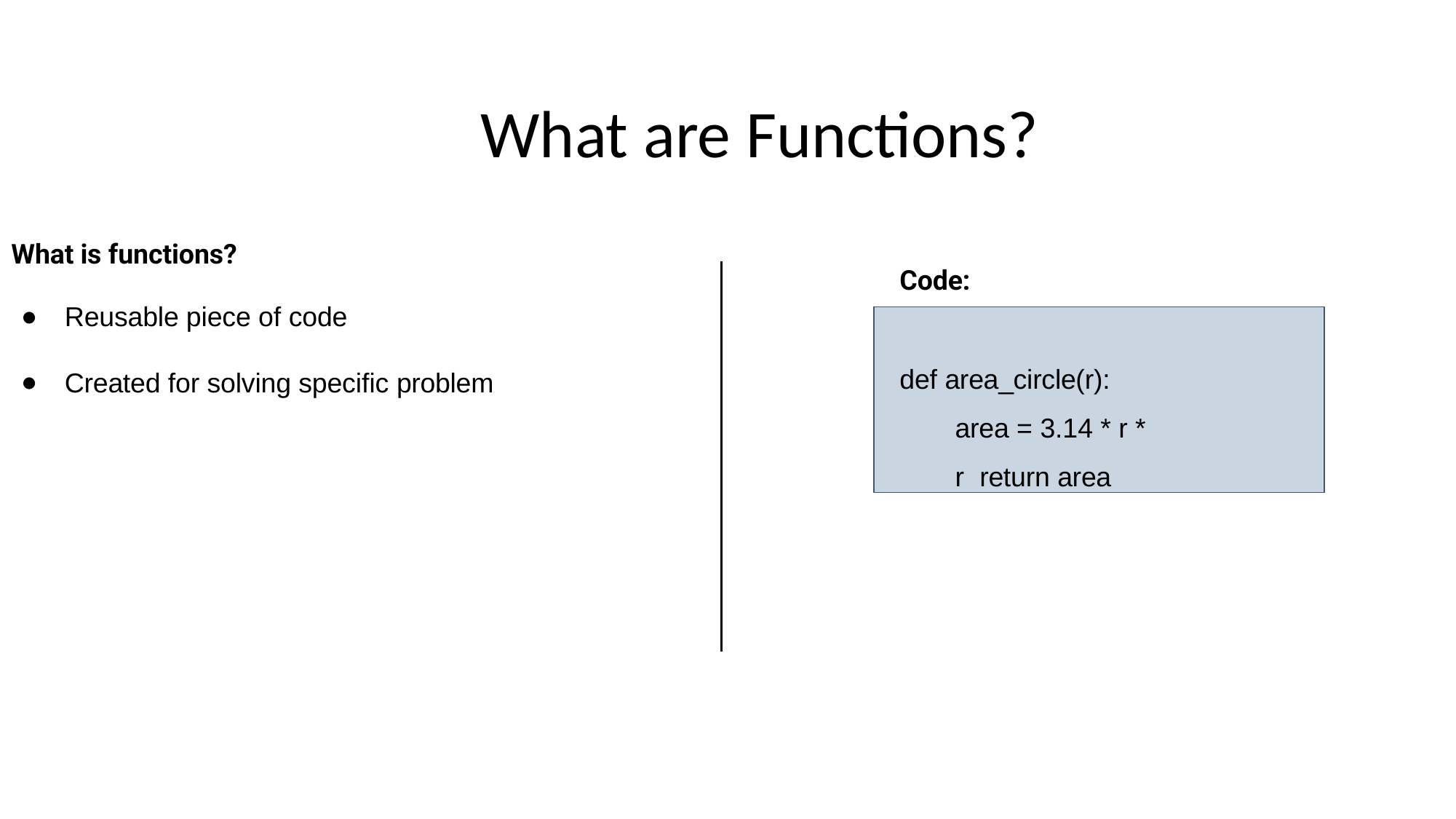

# What are Functions?
What is functions?

Reusable piece of code

Created for solving speciﬁc problem

Code:

def area_circle(r):  area = 3.14 * r * r  return area